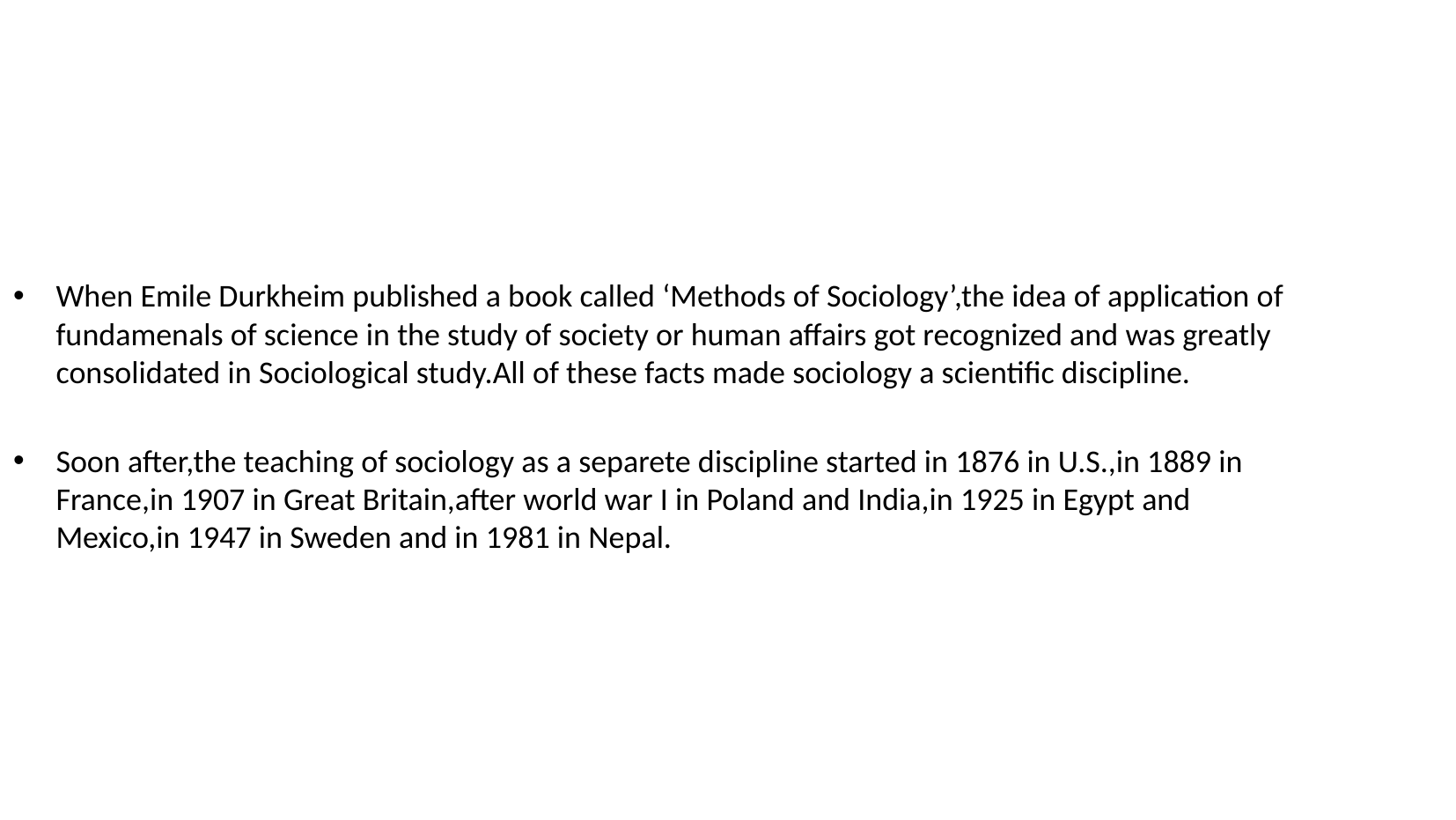

When Emile Durkheim published a book called ‘Methods of Sociology’,the idea of application of fundamenals of science in the study of society or human affairs got recognized and was greatly consolidated in Sociological study.All of these facts made sociology a scientific discipline.

Soon after,the teaching of sociology as a separete discipline started in 1876 in U.S.,in 1889 in France,in 1907 in Great Britain,after world war I in Poland and India,in 1925 in Egypt and Mexico,in 1947 in Sweden and in 1981 in Nepal.